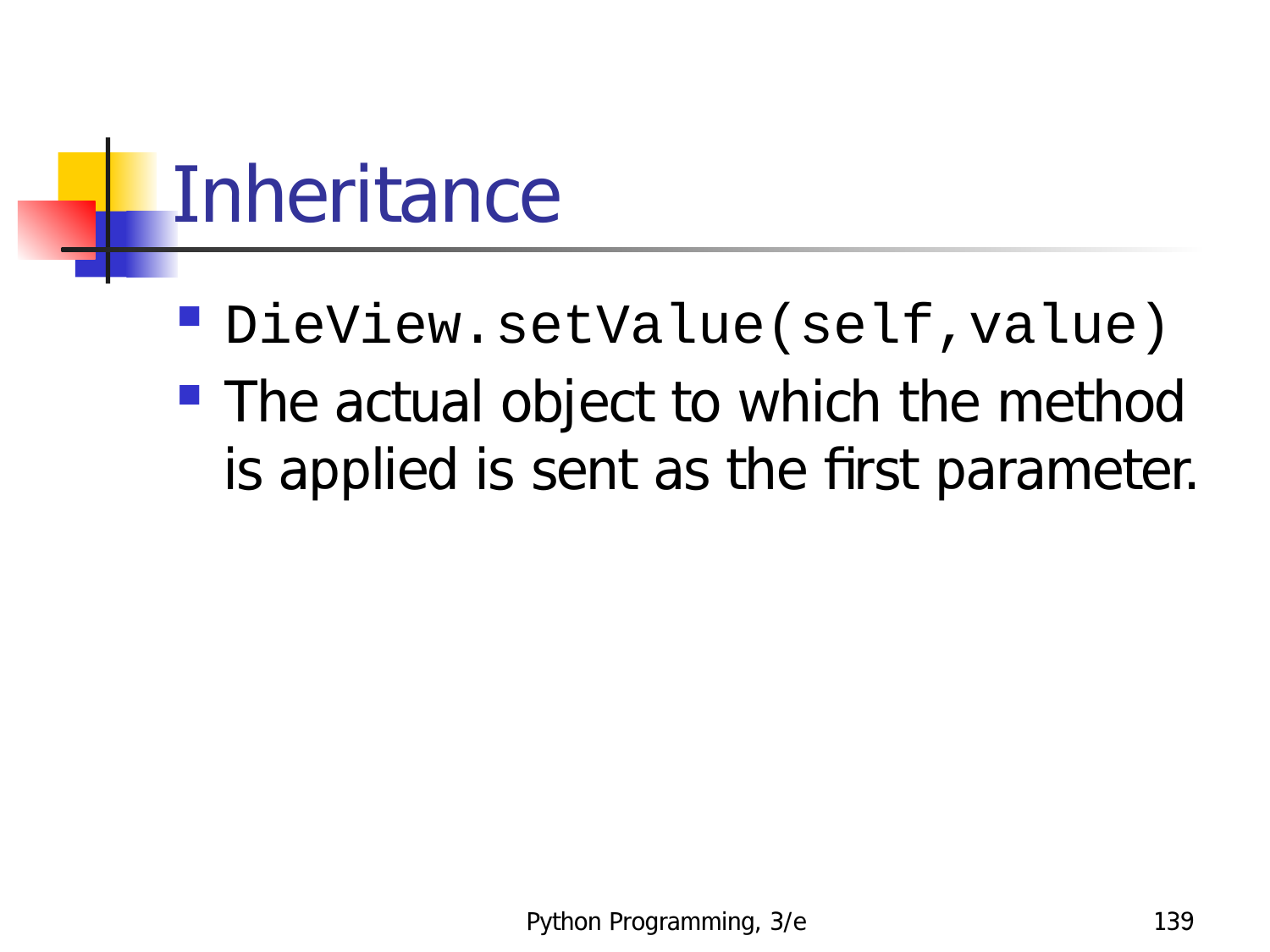

# Inheritance
DieView.setValue(self,value)
The actual object to which the method is applied is sent as the first parameter.
Python Programming, 3/e
139